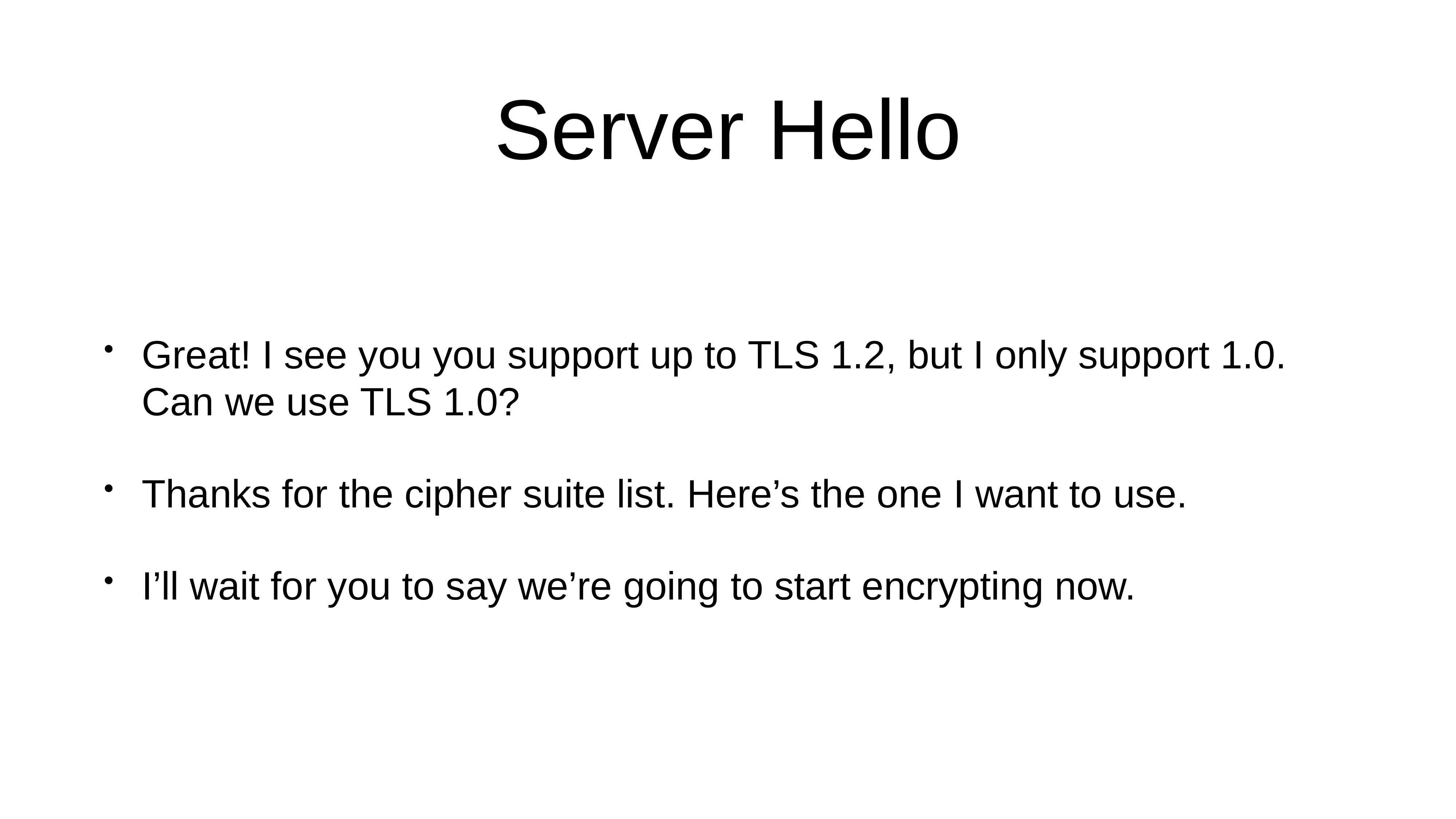

# Server Hello
Great! I see you you support up to TLS 1.2, but I only support 1.0.
Can we use TLS 1.0?
Thanks for the cipher suite list. Here’s the one I want to use.
I’ll wait for you to say we’re going to start encrypting now.